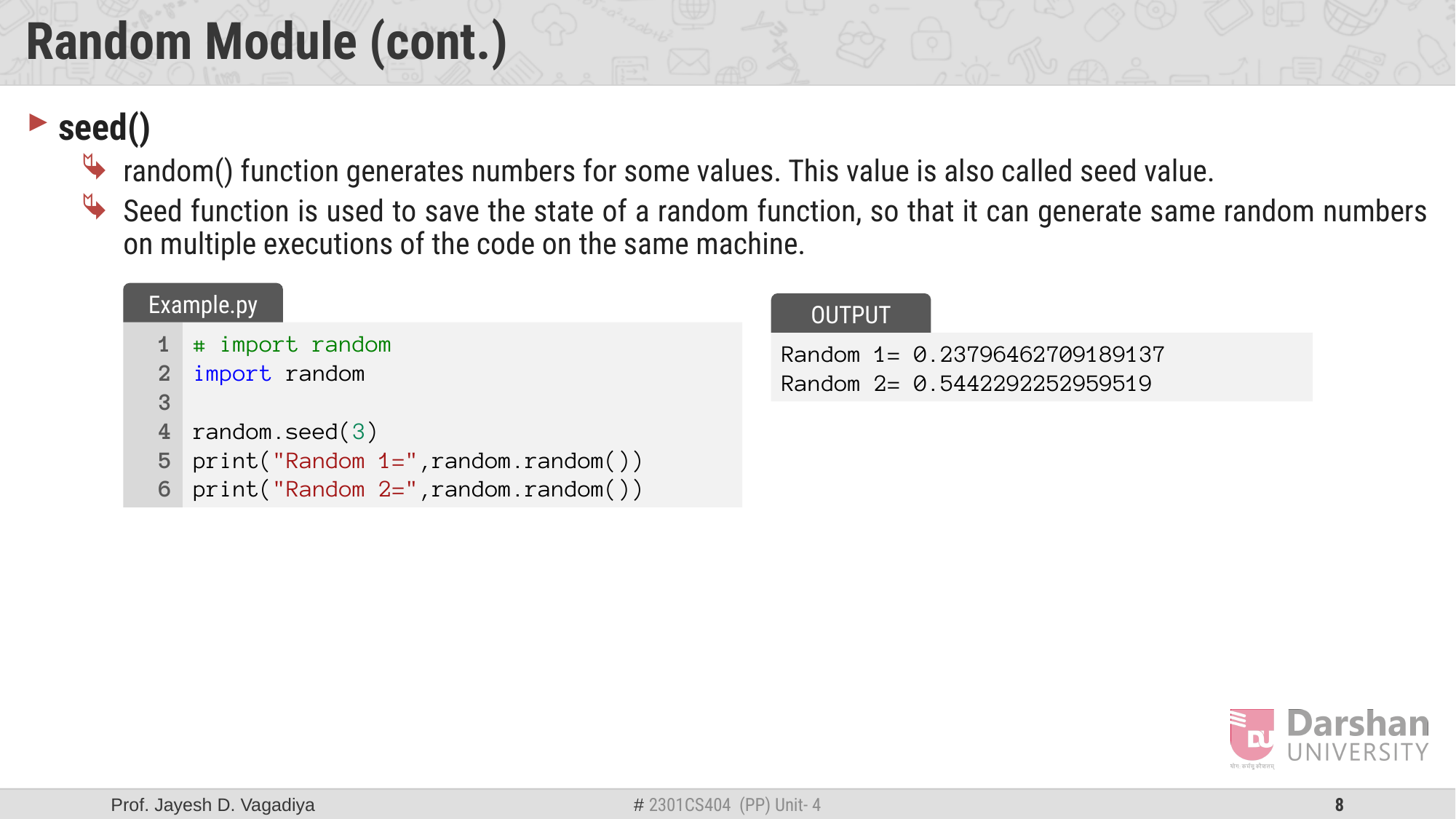

# Random Module (cont.)
seed()
random() function generates numbers for some values. This value is also called seed value.
Seed function is used to save the state of a random function, so that it can generate same random numbers on multiple executions of the code on the same machine.
Example.py
OUTPUT
1
2
3
4
5
6
# import random
import random

random.seed(3)
print("Random 1=",random.random())
print("Random 2=",random.random())
Random 1= 0.23796462709189137
Random 2= 0.5442292252959519